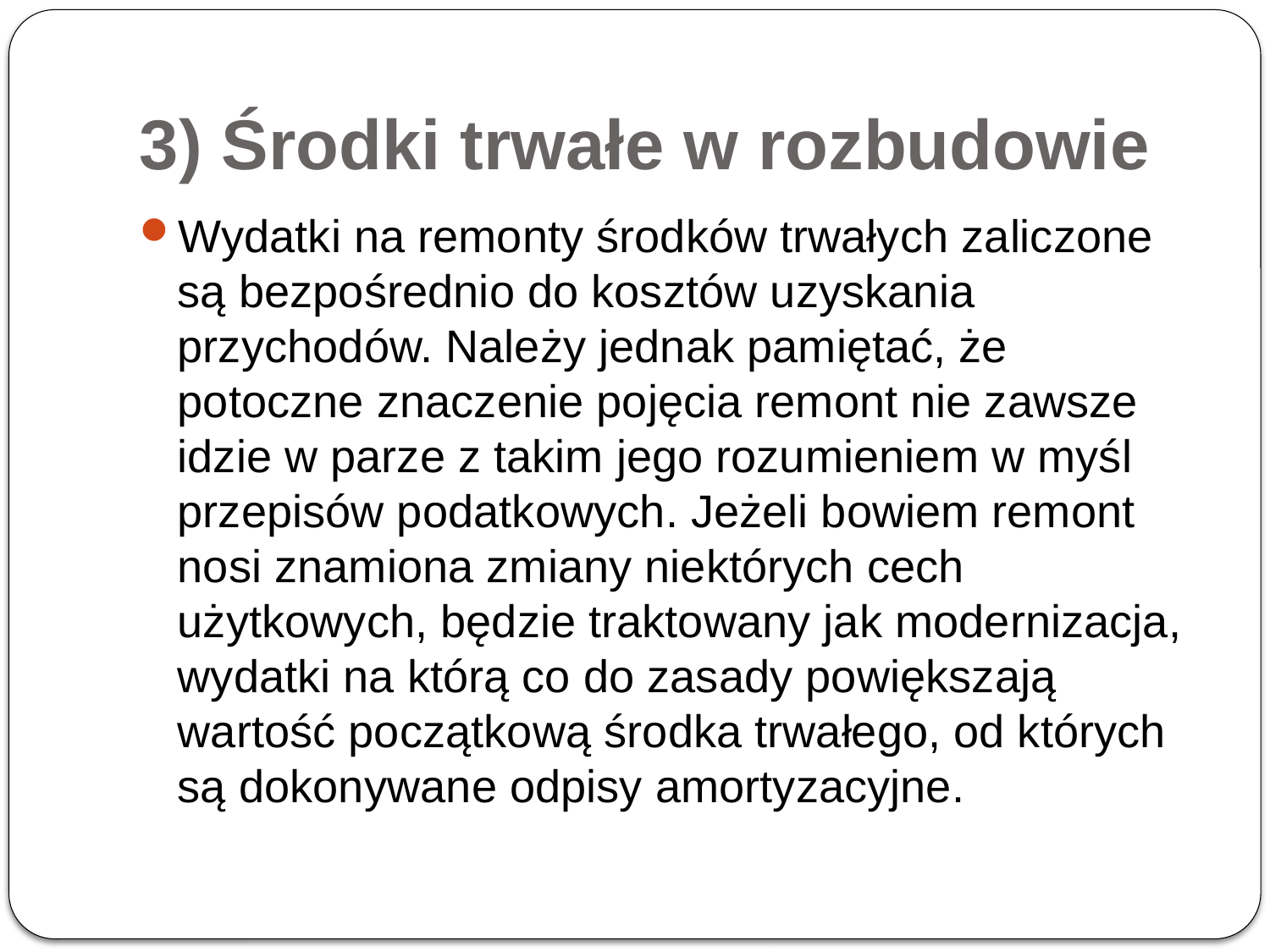

# 3) Środki trwałe w rozbudowie
Wydatki na remonty środków trwałych zaliczone są bezpośrednio do kosztów uzyskania przychodów. Należy jednak pamiętać, że potoczne znaczenie pojęcia remont nie zawsze idzie w parze z takim jego rozumieniem w myśl przepisów podatkowych. Jeżeli bowiem remont nosi znamiona zmiany niektórych cech użytkowych, będzie traktowany jak modernizacja, wydatki na którą co do zasady powiększają wartość początkową środka trwałego, od których są dokonywane odpisy amortyzacyjne.